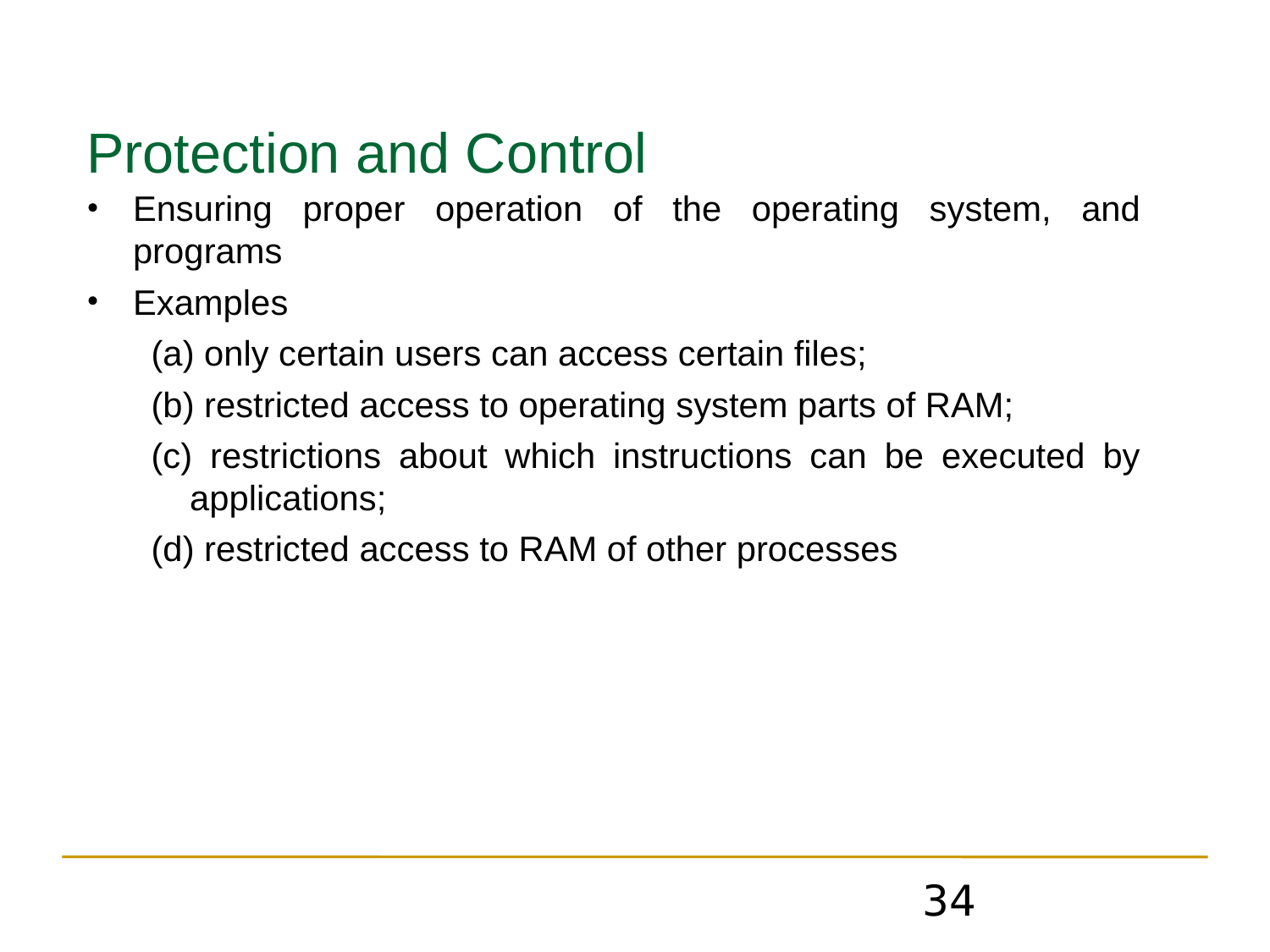

Protection and Control
Ensuring proper operation of the operating system, and programs
Examples
(a) only certain users can access certain files;
(b) restricted access to operating system parts of RAM;
(c) restrictions about which instructions can be executed by applications;
(d) restricted access to RAM of other processes
34